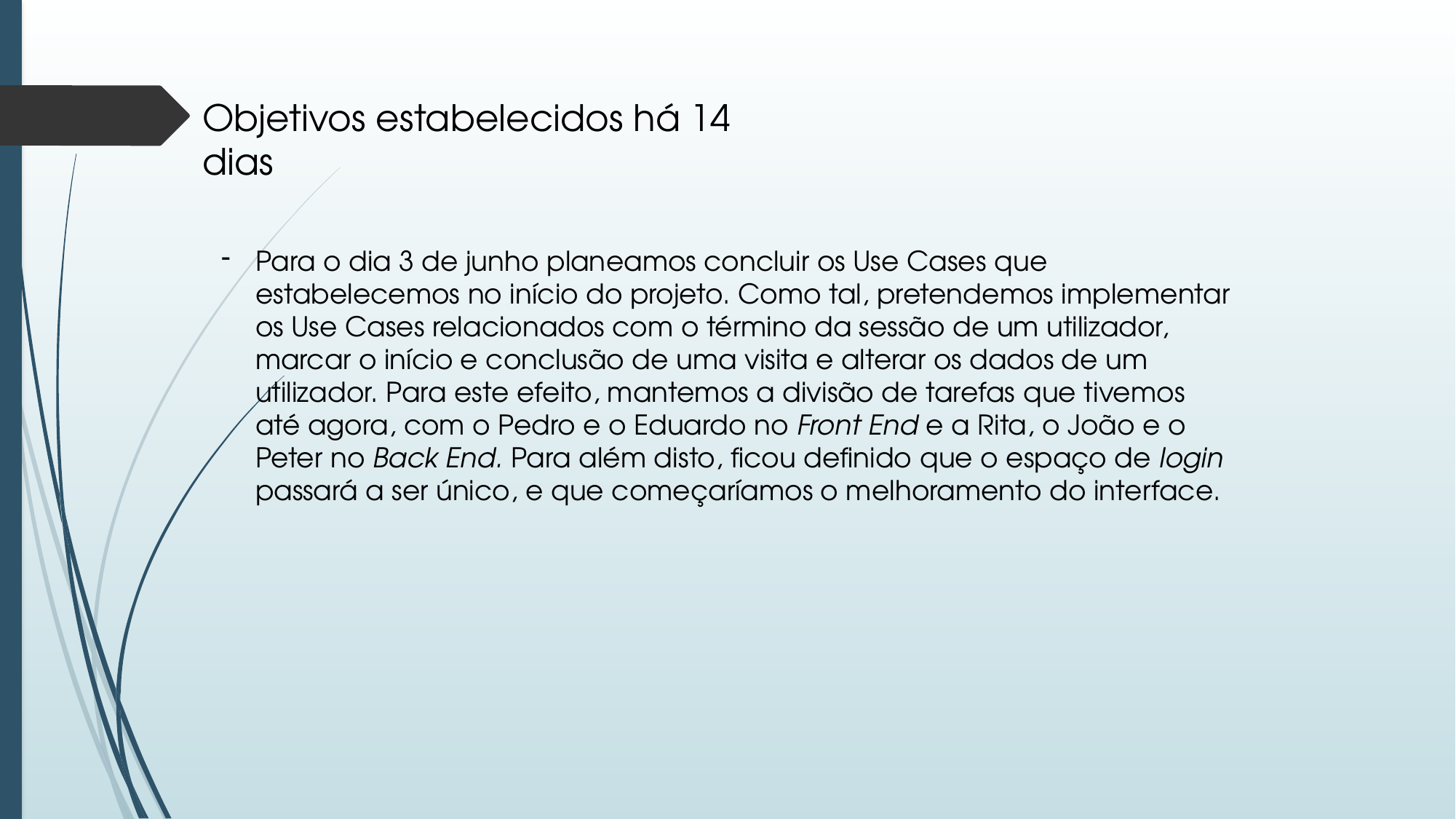

Objetivos estabelecidos há 14 dias
Para o dia 3 de junho planeamos concluir os Use Cases que estabelecemos no início do projeto. Como tal, pretendemos implementar os Use Cases relacionados com o término da sessão de um utilizador, marcar o início e conclusão de uma visita e alterar os dados de um utilizador. Para este efeito, mantemos a divisão de tarefas que tivemos até agora, com o Pedro e o Eduardo no Front End e a Rita, o João e o Peter no Back End. Para além disto, ficou definido que o espaço de login passará a ser único, e que começaríamos o melhoramento do interface.